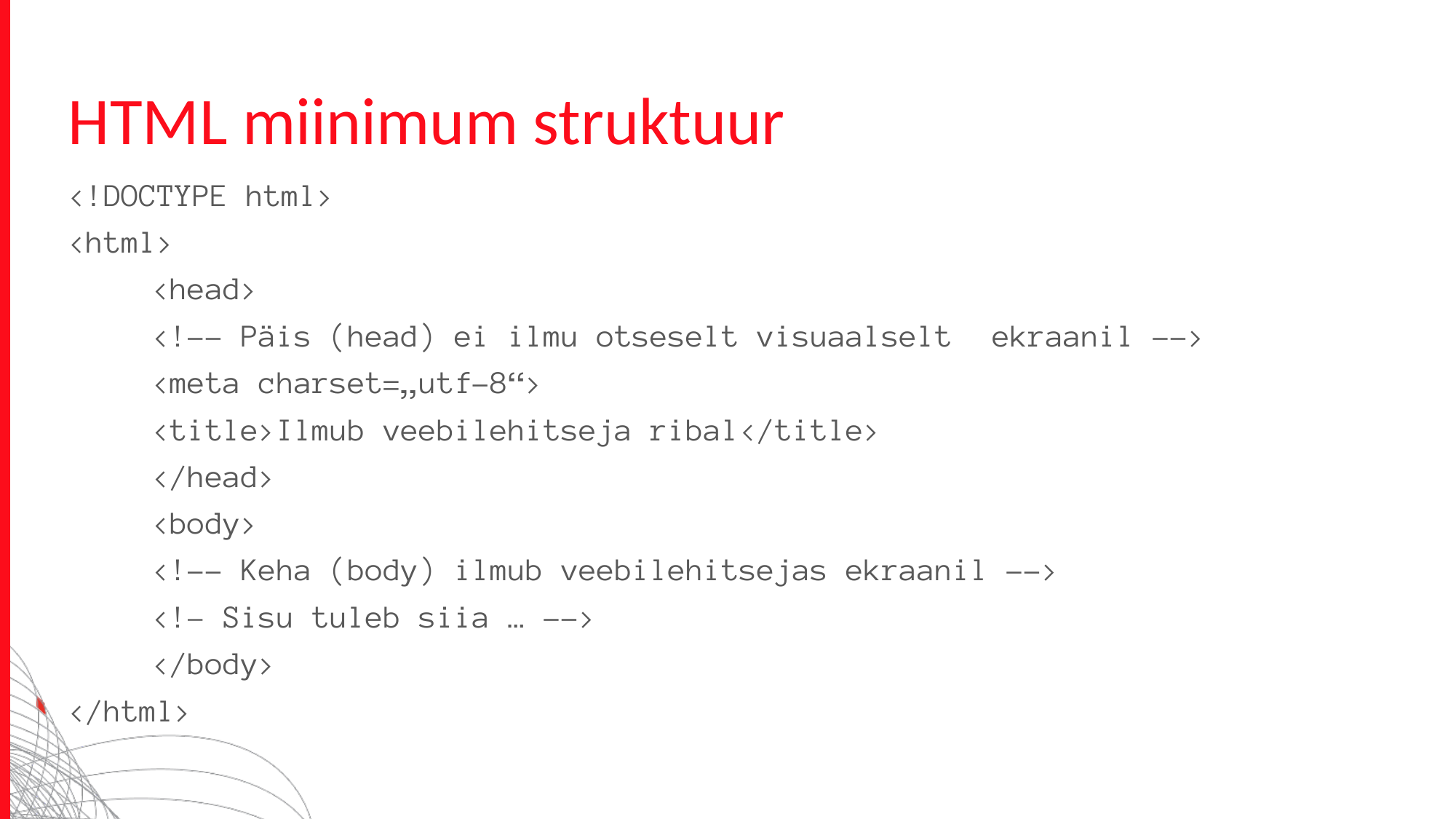

# HTML miinimum struktuur
<!DOCTYPE html>
<html>
	<head>
		<!-- Päis (head) ei ilmu otseselt visuaalselt 			ekraanil -->
		<meta charset=„utf-8“>
		<title>Ilmub veebilehitseja ribal</title>
	</head>
	<body>
		<!-- Keha (body) ilmub veebilehitsejas ekraanil -->
		<!– Sisu tuleb siia … -->
	</body>
</html>